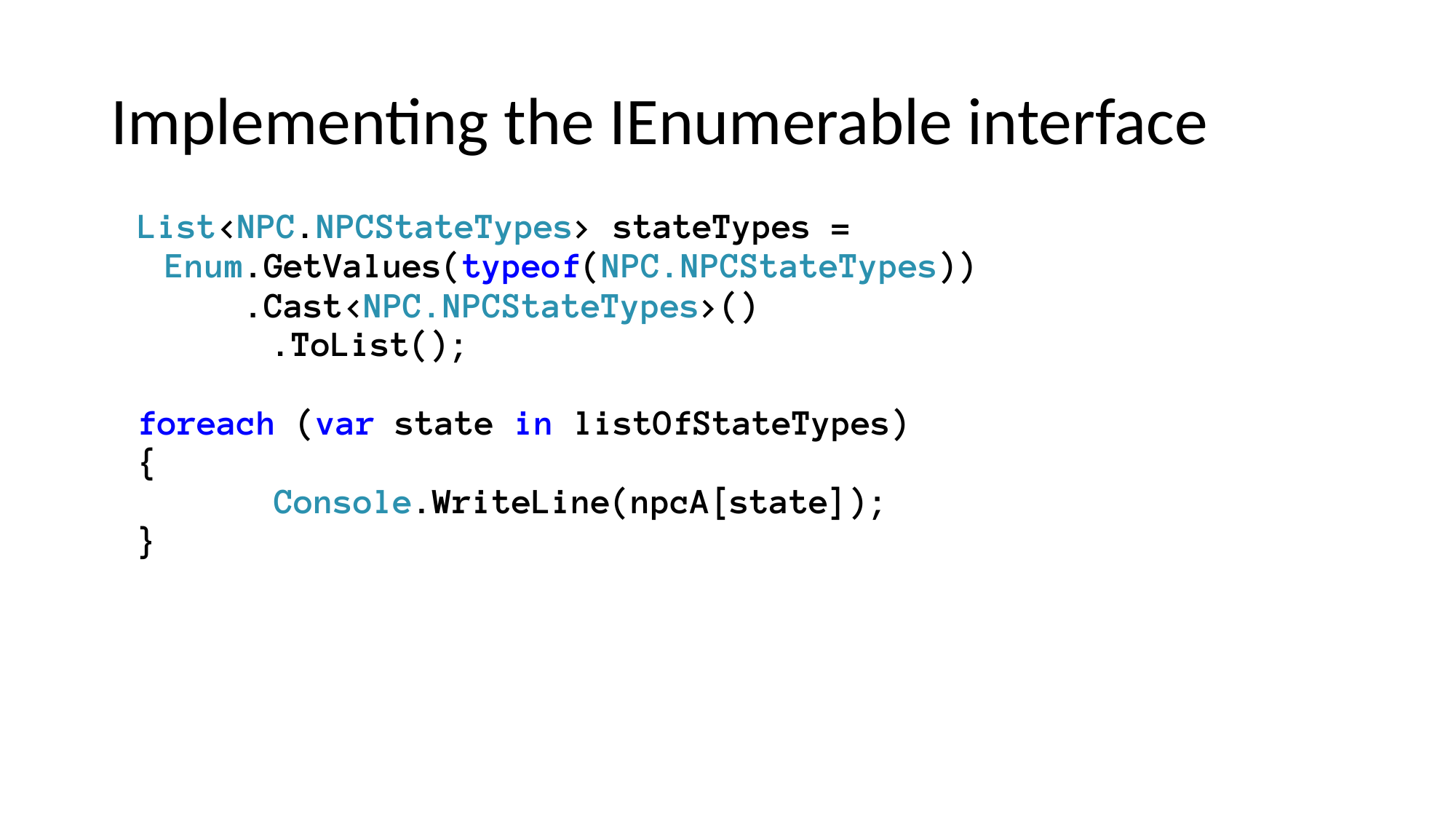

# Implementing the IEnumerable interface
List<NPC.NPCStateTypes> stateTypes =
Enum.GetValues(typeof(NPC.NPCStateTypes))
    .Cast<NPC.NPCStateTypes>()
    .ToList();

foreach (var state in listOfStateTypes)
{
	Console.WriteLine(npcA[state]);
}